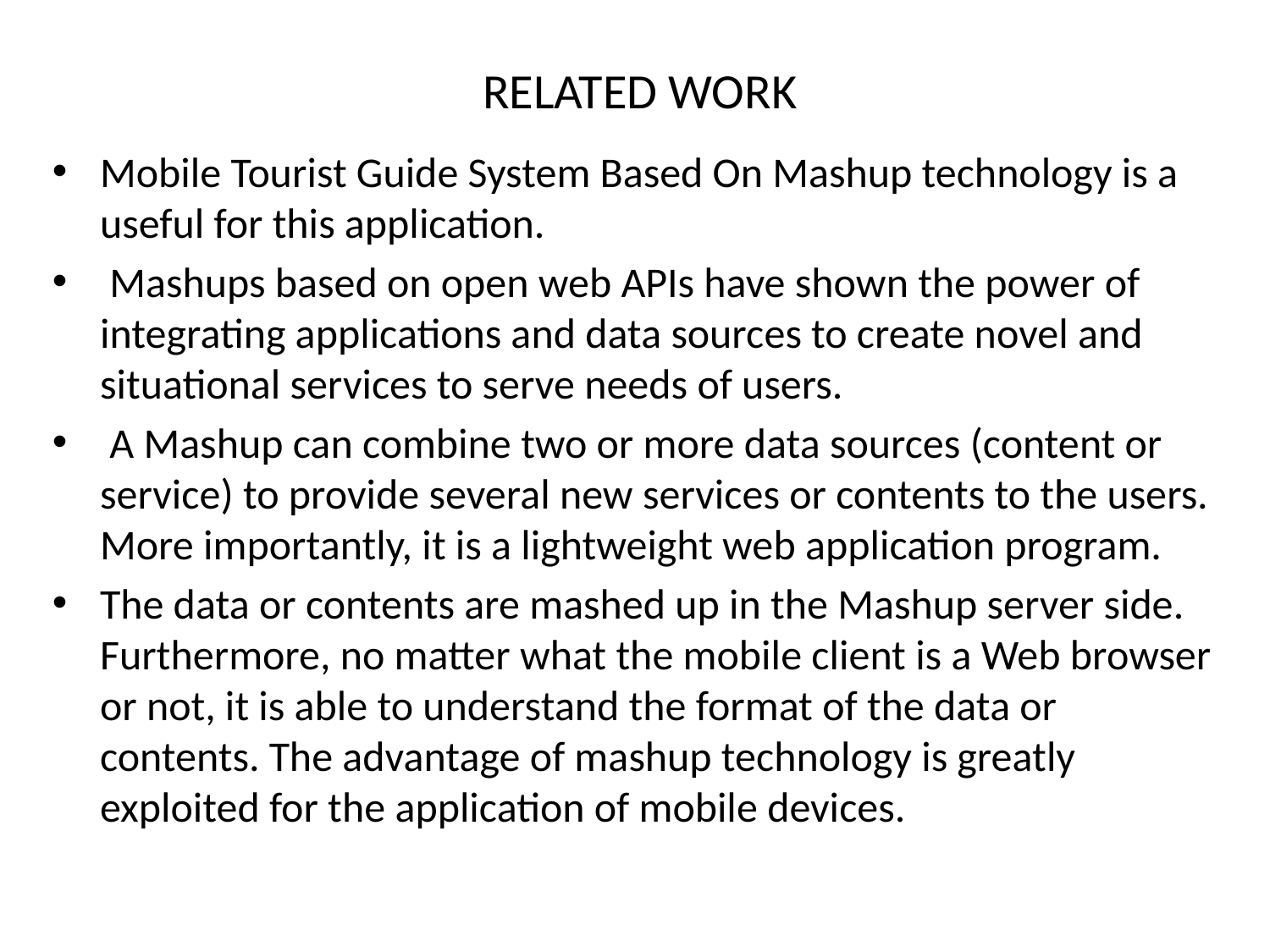

# RELATED WORK
Mobile Tourist Guide System Based On Mashup technology is a useful for this application.
 Mashups based on open web APIs have shown the power of integrating applications and data sources to create novel and situational services to serve needs of users.
 A Mashup can combine two or more data sources (content or service) to provide several new services or contents to the users. More importantly, it is a lightweight web application program.
The data or contents are mashed up in the Mashup server side. Furthermore, no matter what the mobile client is a Web browser or not, it is able to understand the format of the data or contents. The advantage of mashup technology is greatly exploited for the application of mobile devices.